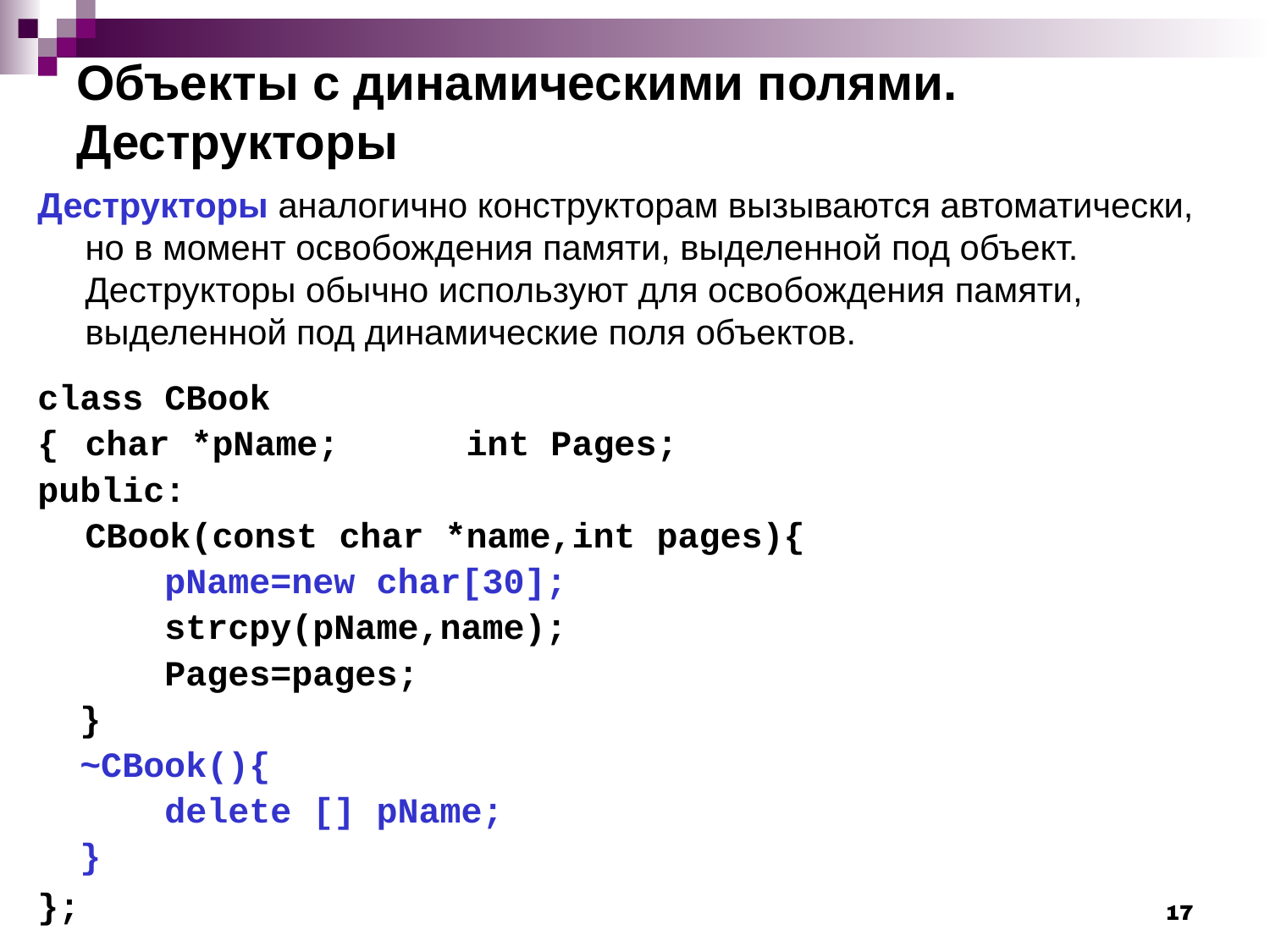

# Объекты с динамическими полями. Деструкторы
Деструкторы аналогично конструкторам вызываются автоматически, но в момент освобождения памяти, выделенной под объект. Деструкторы обычно используют для освобождения памяти, выделенной под динамические поля объектов.

class CBook
{ 	char *pName;	int Pages;
public:
	CBook(const char *name,int pages){
      pName=new char[30];
      strcpy(pName,name);
      Pages=pages;
  }
  ~CBook(){
      delete [] pName;
  }
};
17